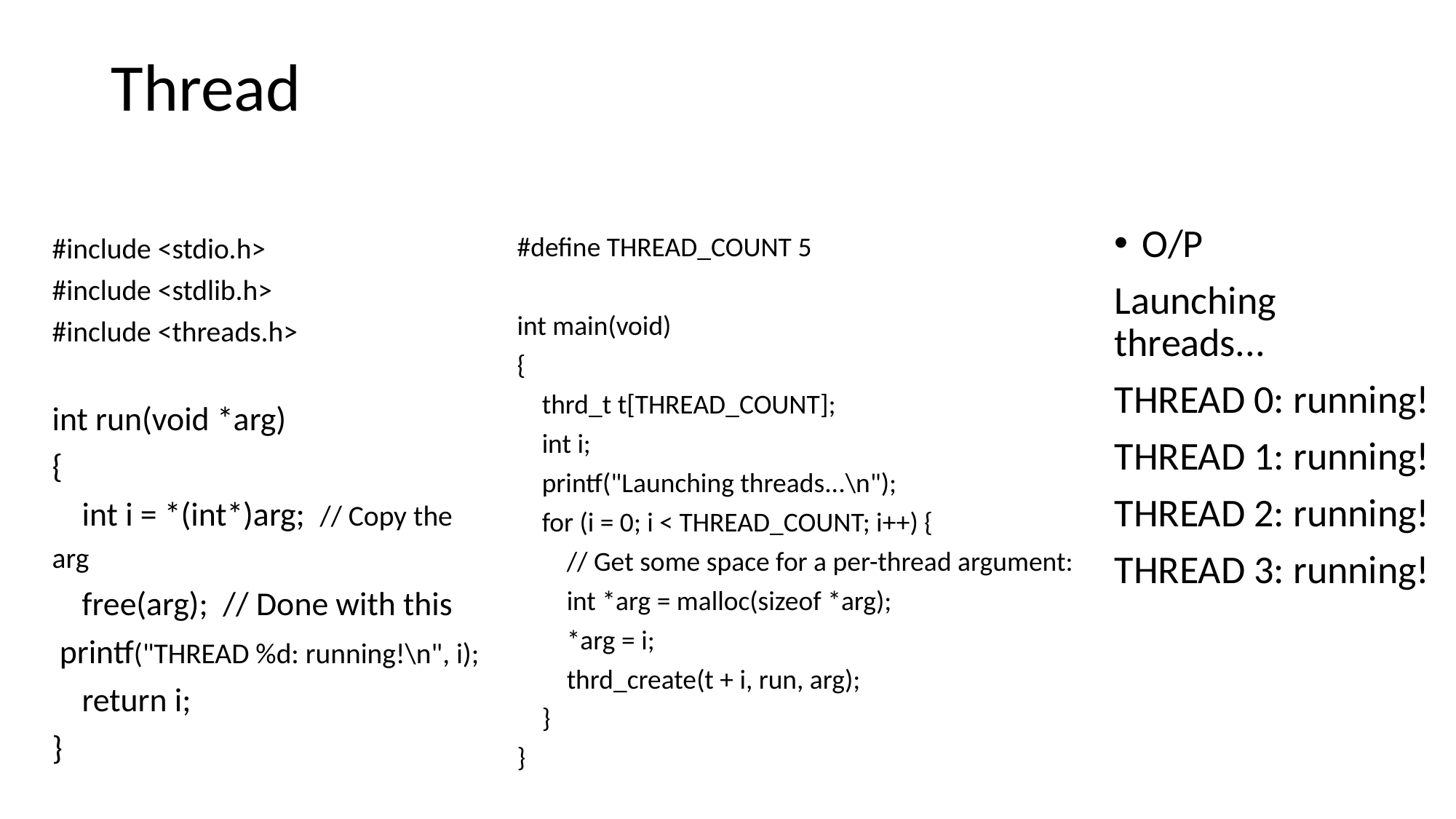

# Thread
#define THREAD_COUNT 5

int main(void)
{
    thrd_t t[THREAD_COUNT];
    int i;
    printf("Launching threads...\n");
    for (i = 0; i < THREAD_COUNT; i++) {
        // Get some space for a per-thread argument:
        int *arg = malloc(sizeof *arg);
        *arg = i;
        thrd_create(t + i, run, arg);
    }
}
#include <stdio.h>
#include <stdlib.h>
#include <threads.h>

int run(void *arg)
{
    int i = *(int*)arg;  // Copy the arg
    free(arg);  // Done with this
 printf("THREAD %d: running!\n", i);
    return i;
}

O/P
Launching threads...
THREAD 0: running!
THREAD 1: running!
THREAD 2: running!
THREAD 3: running!